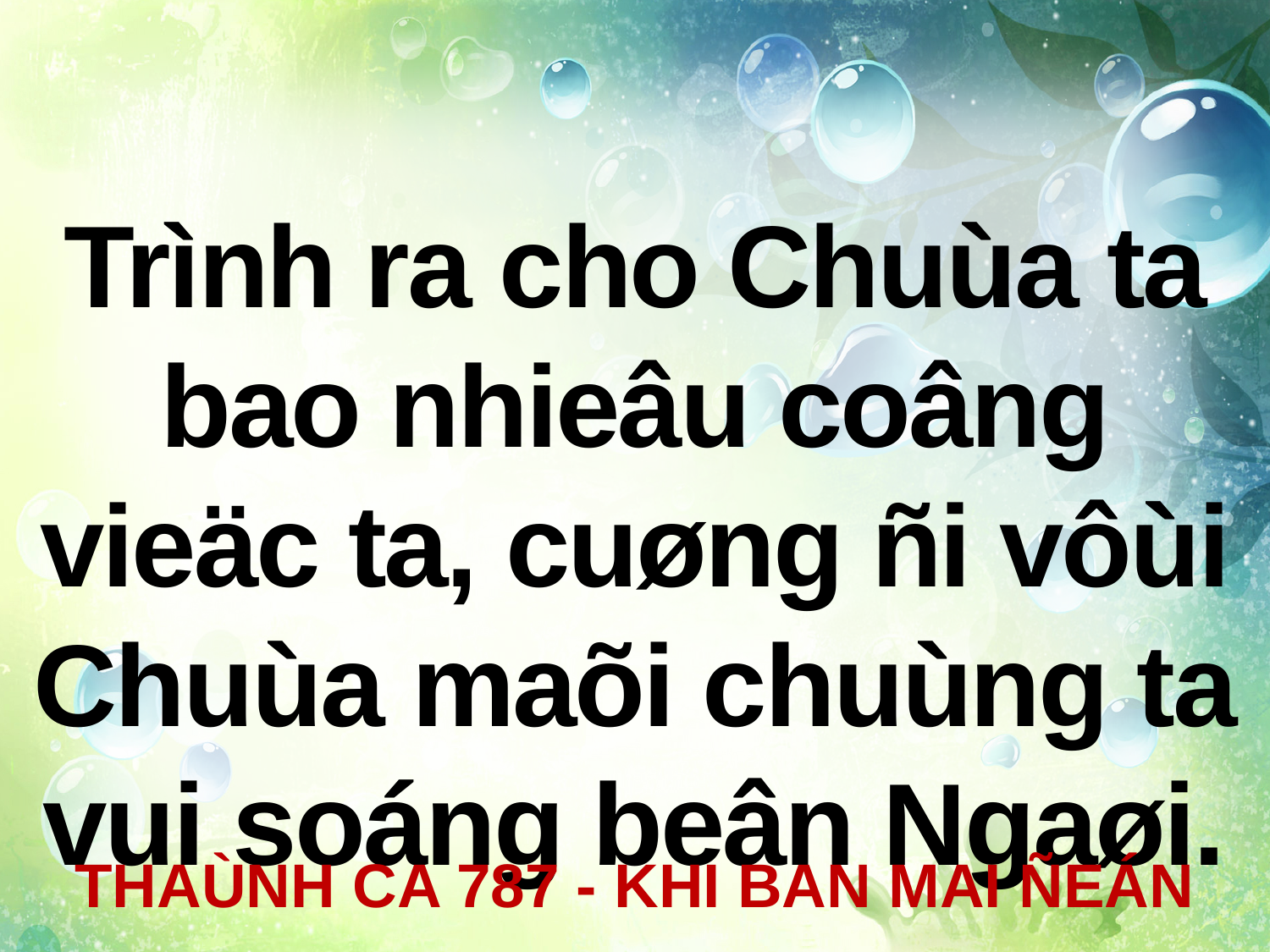

Trình ra cho Chuùa ta bao nhieâu coâng vieäc ta, cuøng ñi vôùi Chuùa maõi chuùng ta vui soáng beân Ngaøi.
THAÙNH CA 787 - KHI BAN MAI ÑEÁN